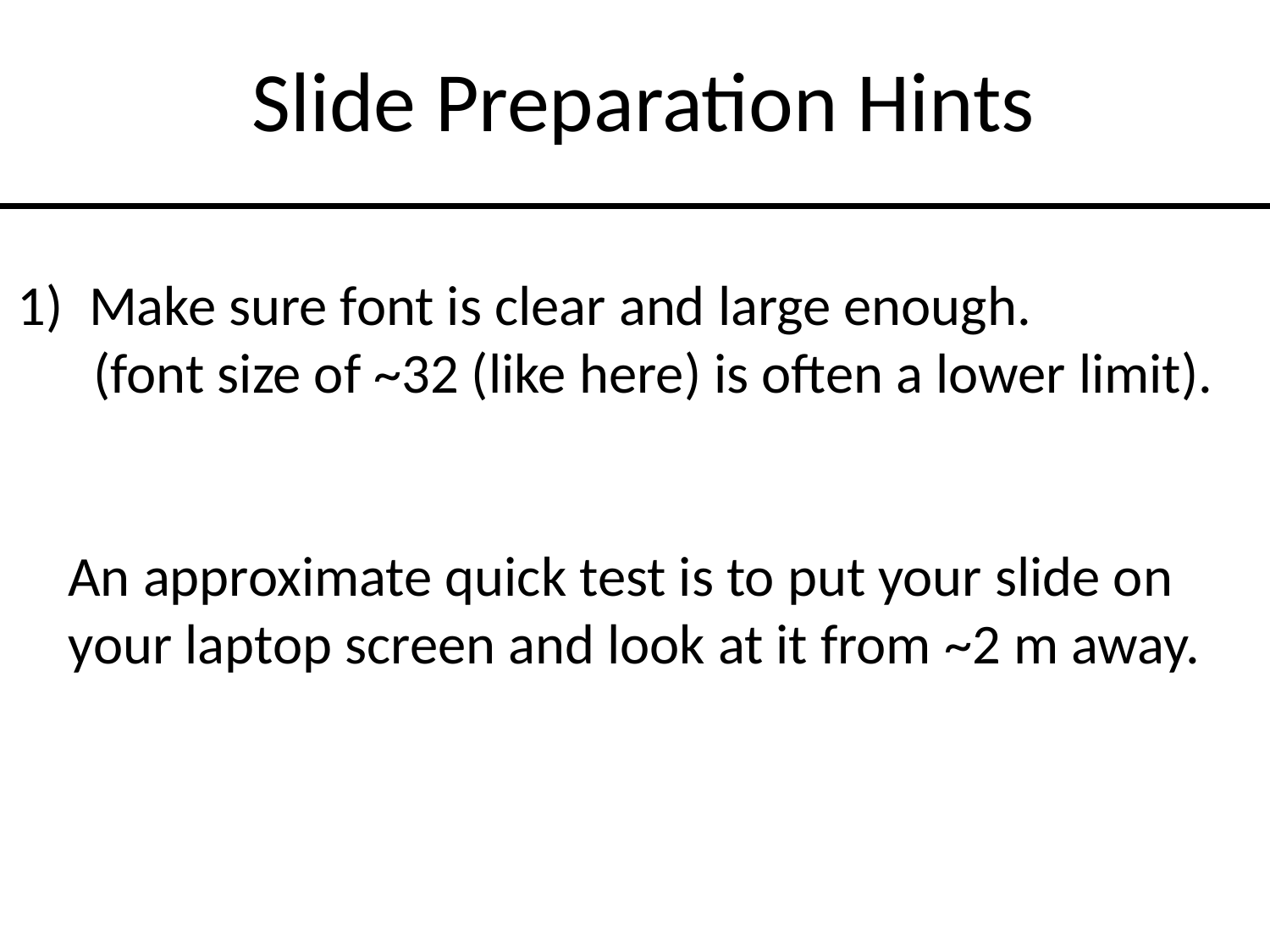

Slide Preparation Hints
Make sure font is clear and large enough.
      (font size of ~32 (like here) is often a lower limit).

    An approximate quick test is to put your slide on
    your laptop screen and look at it from ~2 m away.